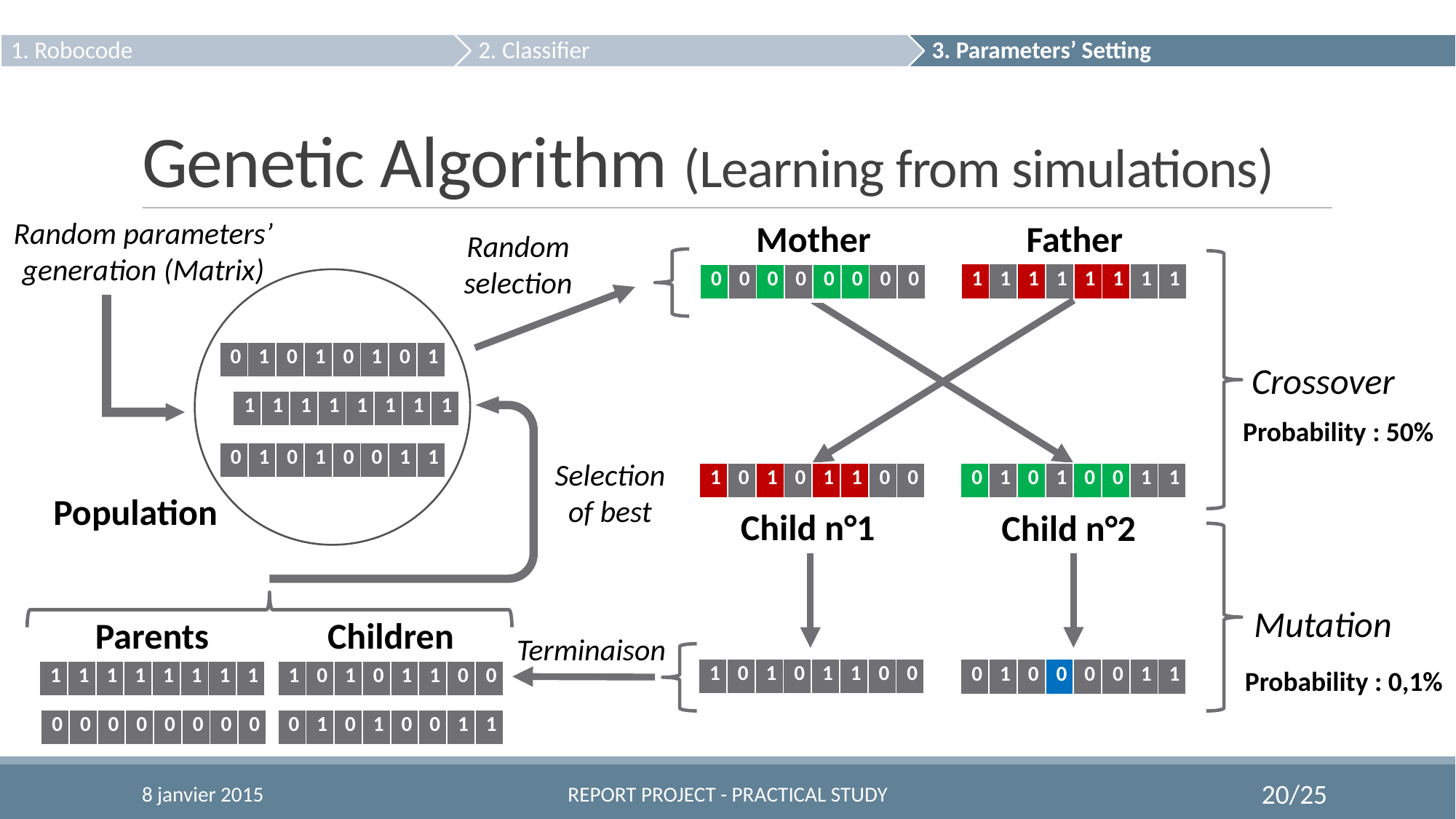

1. Robocode
2. Classifier
3. Parameters’ Setting
# Genetic Algorithm (Learning from simulations)
Random parameters’ generation (Matrix)
Mother
Father
Random selection

| 1 | 1 | 1 | 1 | 1 | 1 | 1 | 1 |
| --- | --- | --- | --- | --- | --- | --- | --- |
| 1 | 1 | 1 | 1 | 1 | 1 | 1 | 1 |
| --- | --- | --- | --- | --- | --- | --- | --- |
| 0 | 0 | 0 | 0 | 0 | 0 | 0 | 0 |
| --- | --- | --- | --- | --- | --- | --- | --- |
| 0 | 0 | 0 | 0 | 0 | 0 | 0 | 0 |
| --- | --- | --- | --- | --- | --- | --- | --- |

| 0 | 1 | 0 | 1 | 0 | 1 | 0 | 1 |
| --- | --- | --- | --- | --- | --- | --- | --- |
Crossover

| 1 | 1 | 1 | 1 | 1 | 1 | 1 | 1 |
| --- | --- | --- | --- | --- | --- | --- | --- |
Probability : 50%
| 0 | 0 | 0 | 0 | 0 | 0 | 0 | 0 |
| --- | --- | --- | --- | --- | --- | --- | --- |
| 0 | 1 | 0 | 1 | 0 | 0 | 1 | 1 |
| --- | --- | --- | --- | --- | --- | --- | --- |
Selection of best
| 1 | 0 | 1 | 0 | 1 | 1 | 0 | 0 |
| --- | --- | --- | --- | --- | --- | --- | --- |
| 0 | 1 | 0 | 1 | 0 | 0 | 1 | 1 |
| --- | --- | --- | --- | --- | --- | --- | --- |
Population
Child n°1
Child n°2

Mutation
Children
Parents
Terminaison

Probability : 0,1%
| 1 | 0 | 1 | 0 | 1 | 1 | 0 | 0 |
| --- | --- | --- | --- | --- | --- | --- | --- |
| 0 | 1 | 0 | 0 | 0 | 0 | 1 | 1 |
| --- | --- | --- | --- | --- | --- | --- | --- |
| 1 | 1 | 1 | 1 | 1 | 1 | 1 | 1 |
| --- | --- | --- | --- | --- | --- | --- | --- |
| 1 | 0 | 1 | 0 | 1 | 1 | 0 | 0 |
| --- | --- | --- | --- | --- | --- | --- | --- |
| 0 | 0 | 0 | 0 | 0 | 0 | 0 | 0 |
| --- | --- | --- | --- | --- | --- | --- | --- |
| 0 | 1 | 0 | 1 | 0 | 0 | 1 | 1 |
| --- | --- | --- | --- | --- | --- | --- | --- |
8 janvier 2015
Report projeCt - PRACTICAL STUDY
20/25